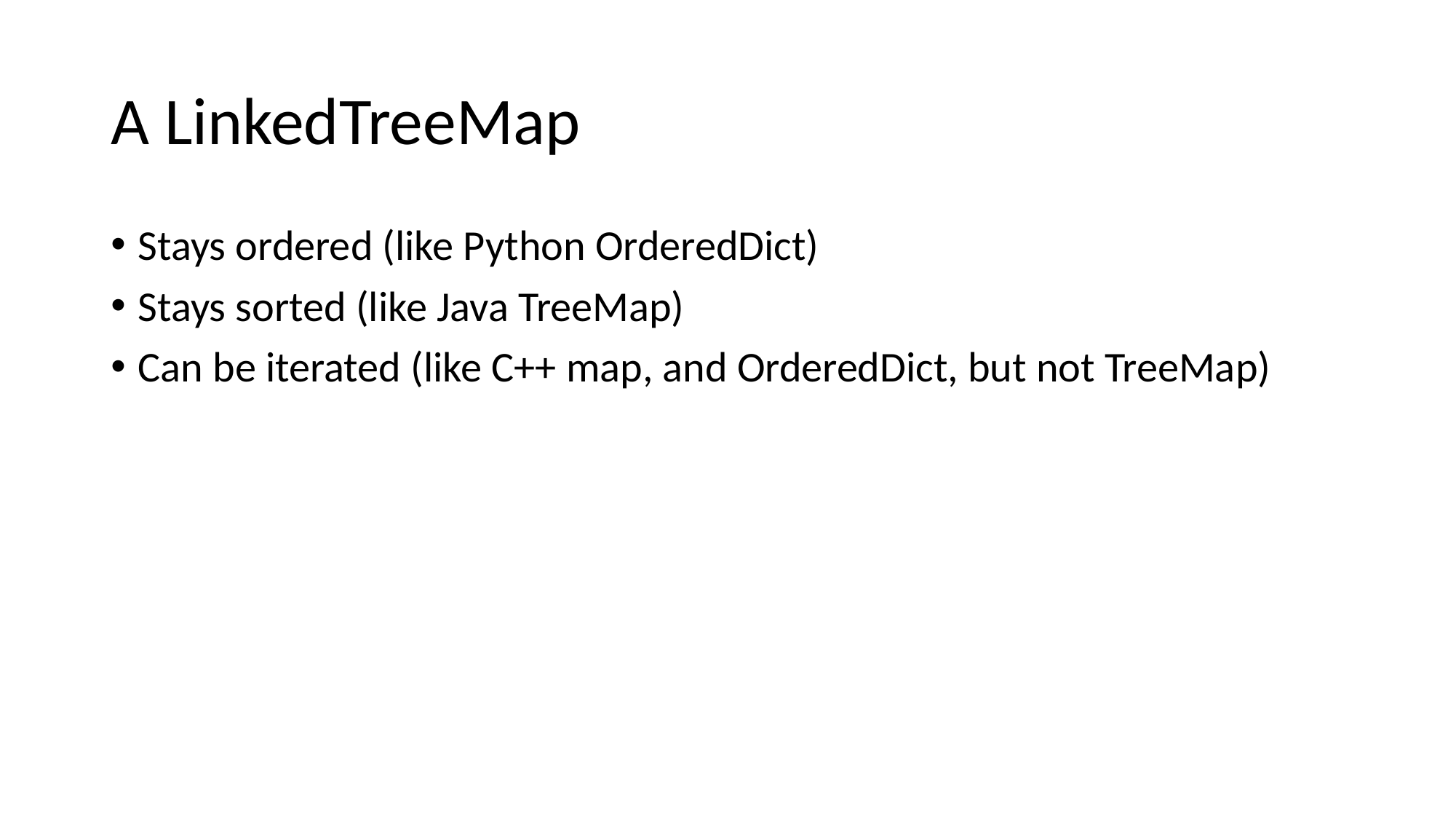

# A LinkedTreeMap
Stays ordered (like Python OrderedDict)
Stays sorted (like Java TreeMap)
Can be iterated (like C++ map, and OrderedDict, but not TreeMap)